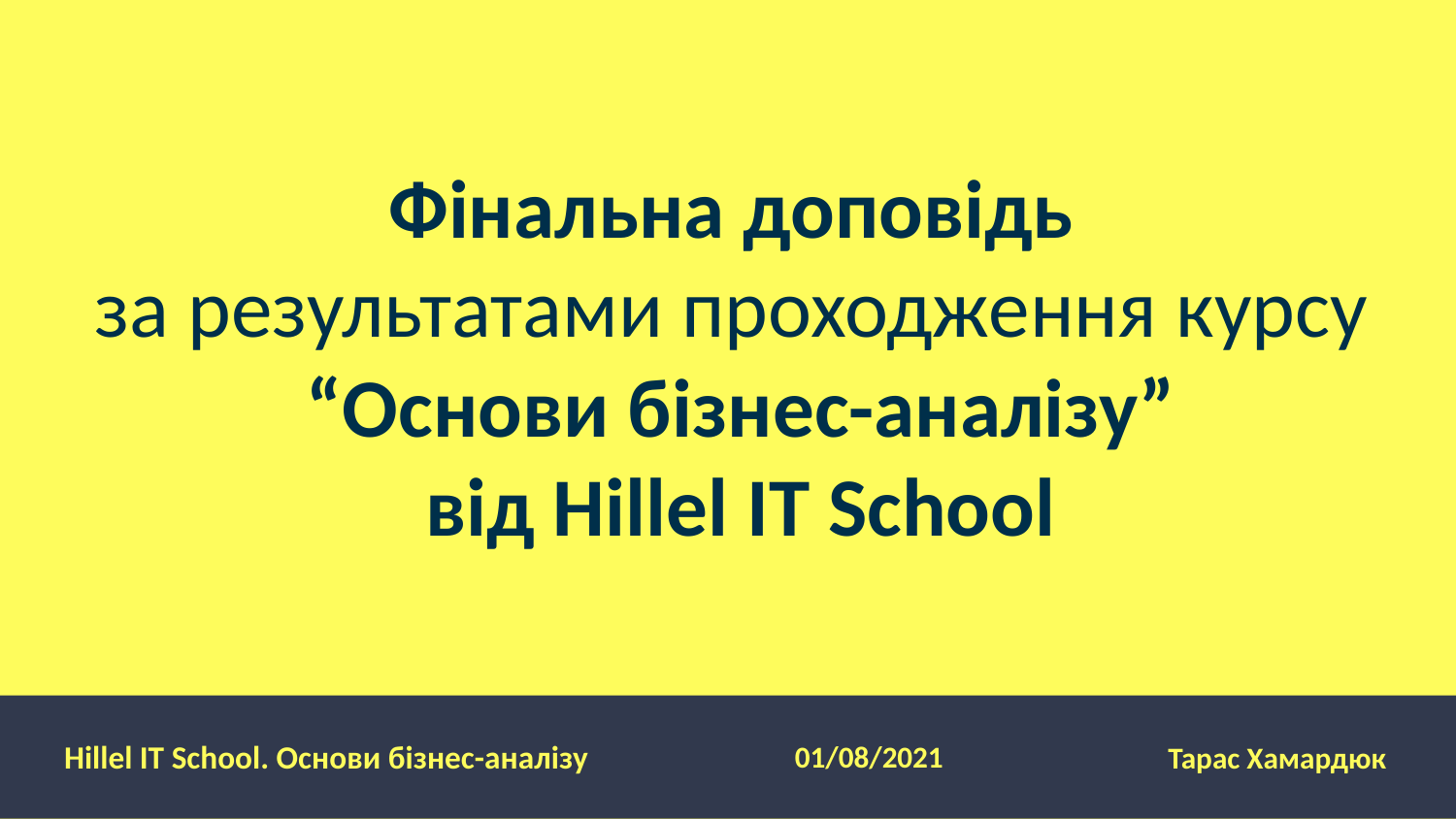

Фінальна доповідь
за результатами проходження курсу
“Основи бізнес-аналізу”
від Hillel IT School

Hillel IT School. Основи бізнес-аналізу
01/08/2021
Тарас Хамардюк